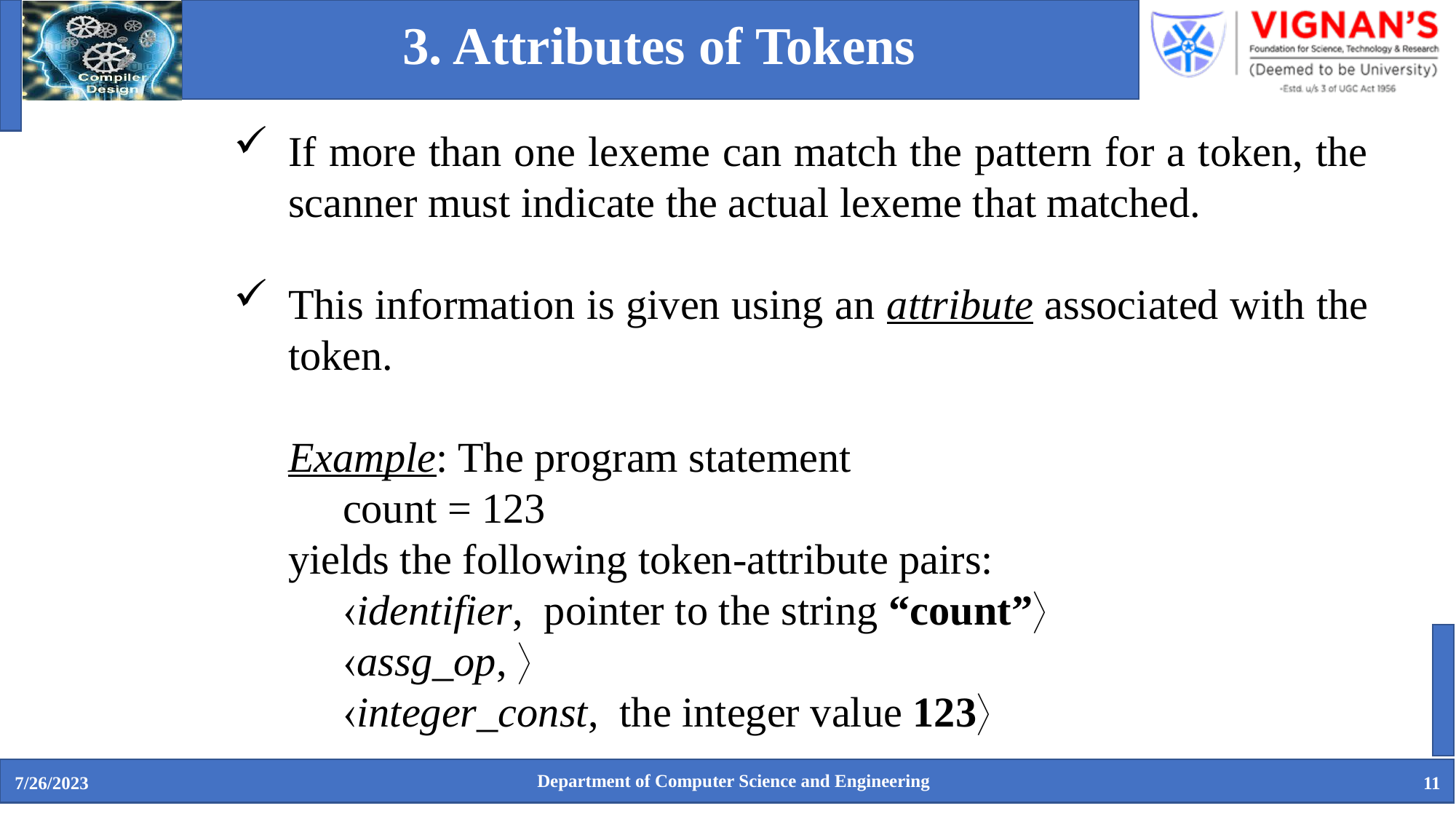

# 3. Attributes of Tokens
If more than one lexeme can match the pattern for a token, the scanner must indicate the actual lexeme that matched.

This information is given using an attribute associated with the token.

Example: The program statement
count = 123
yields the following token-attribute pairs:
〈identifier,  pointer to the string “count”〉
〈assg_op, 〉
〈integer_const,  the integer value 123〉
Department of Computer Science and Engineering